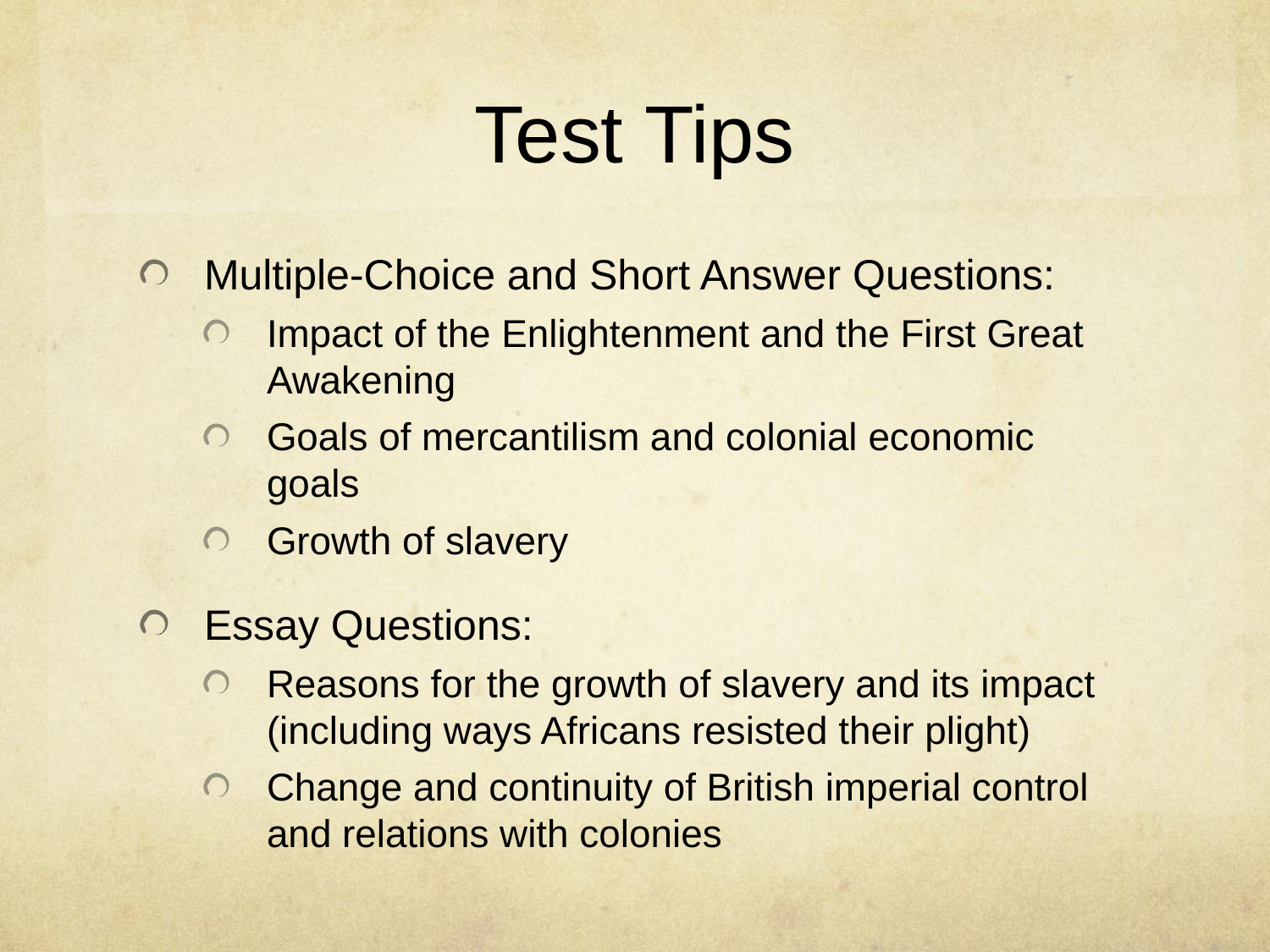

# Test Tips
Multiple-Choice and Short Answer Questions:
Impact of the Enlightenment and the First Great Awakening
Goals of mercantilism and colonial economic goals
Growth of slavery
Essay Questions:
Reasons for the growth of slavery and its impact (including ways Africans resisted their plight)
Change and continuity of British imperial control and relations with colonies